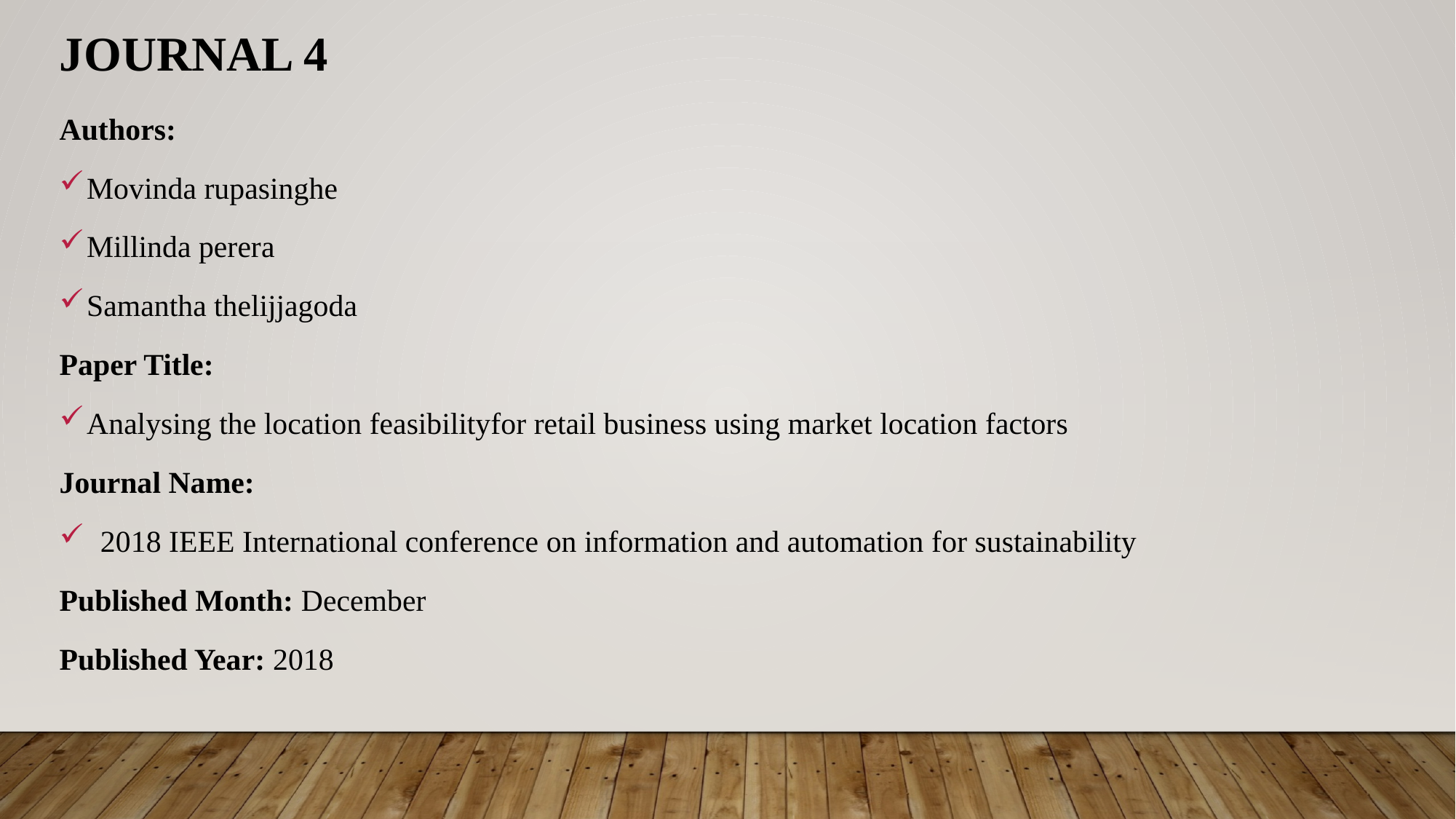

# Journal 4
Authors:
Movinda rupasinghe
Millinda perera
Samantha thelijjagoda
Paper Title:
Analysing the location feasibilityfor retail business using market location factors
Journal Name:
2018 IEEE International conference on information and automation for sustainability
Published Month: December
Published Year: 2018